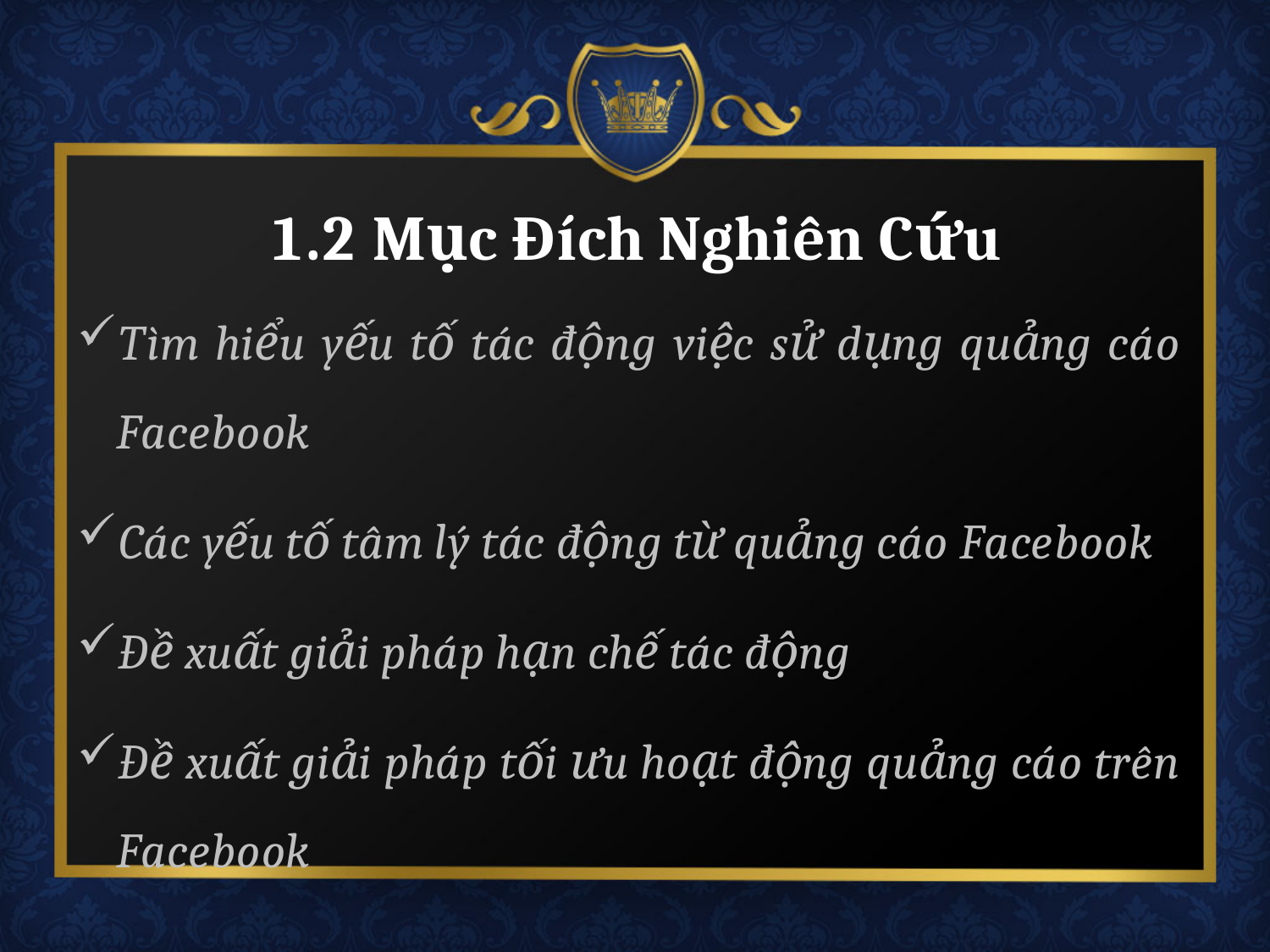

# 1.2 Mục Đích Nghiên Cứu
Tìm hiểu yếu tố tác động việc sử dụng quảng cáo Facebook
Các yếu tố tâm lý tác động từ quảng cáo Facebook
Đề xuất giải pháp hạn chế tác động
Đề xuất giải pháp tối ưu hoạt động quảng cáo trên Facebook